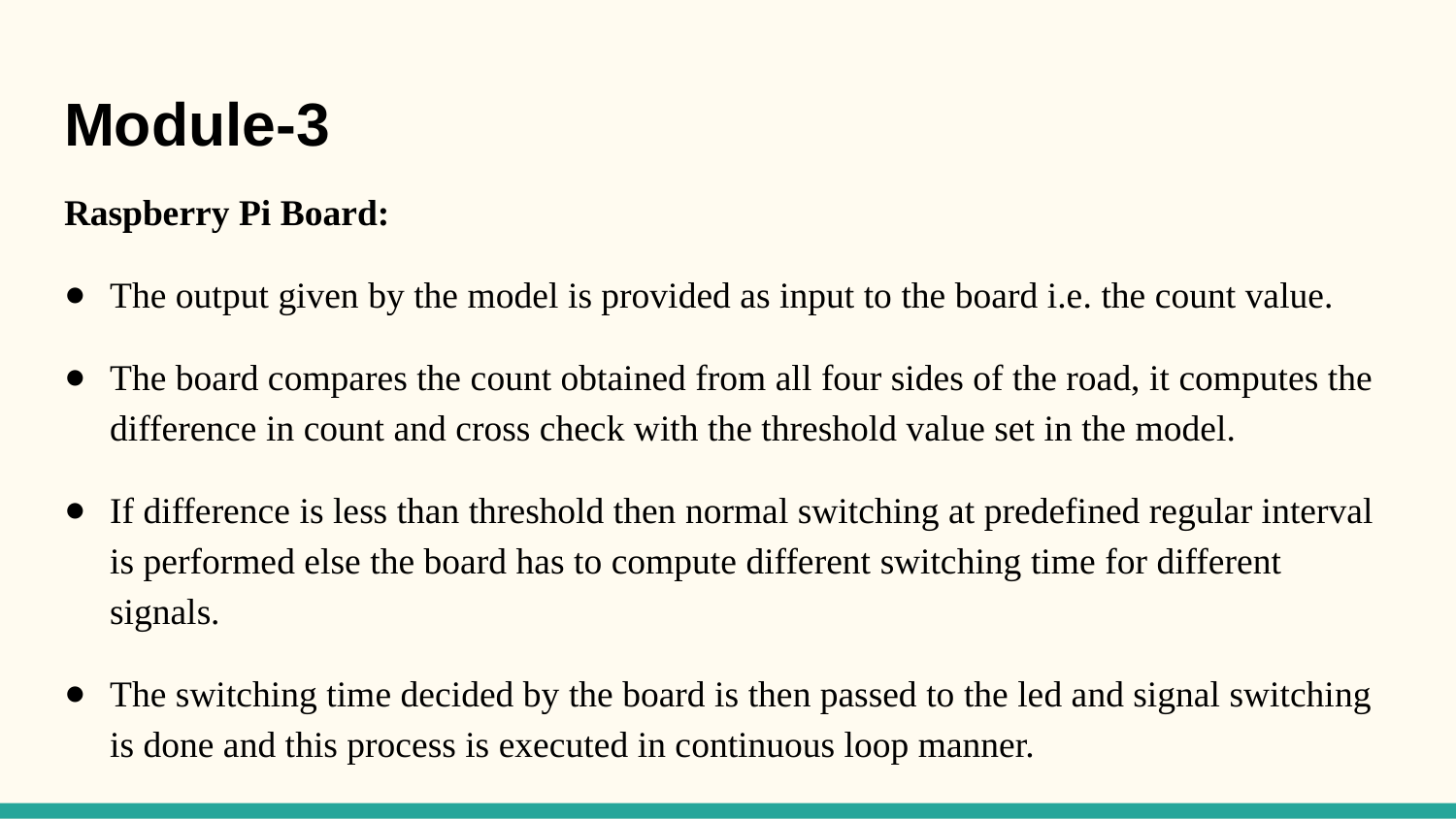

# Module-3
Raspberry Pi Board:
The output given by the model is provided as input to the board i.e. the count value.
The board compares the count obtained from all four sides of the road, it computes the difference in count and cross check with the threshold value set in the model.
If difference is less than threshold then normal switching at predefined regular interval is performed else the board has to compute different switching time for different signals.
The switching time decided by the board is then passed to the led and signal switching is done and this process is executed in continuous loop manner.